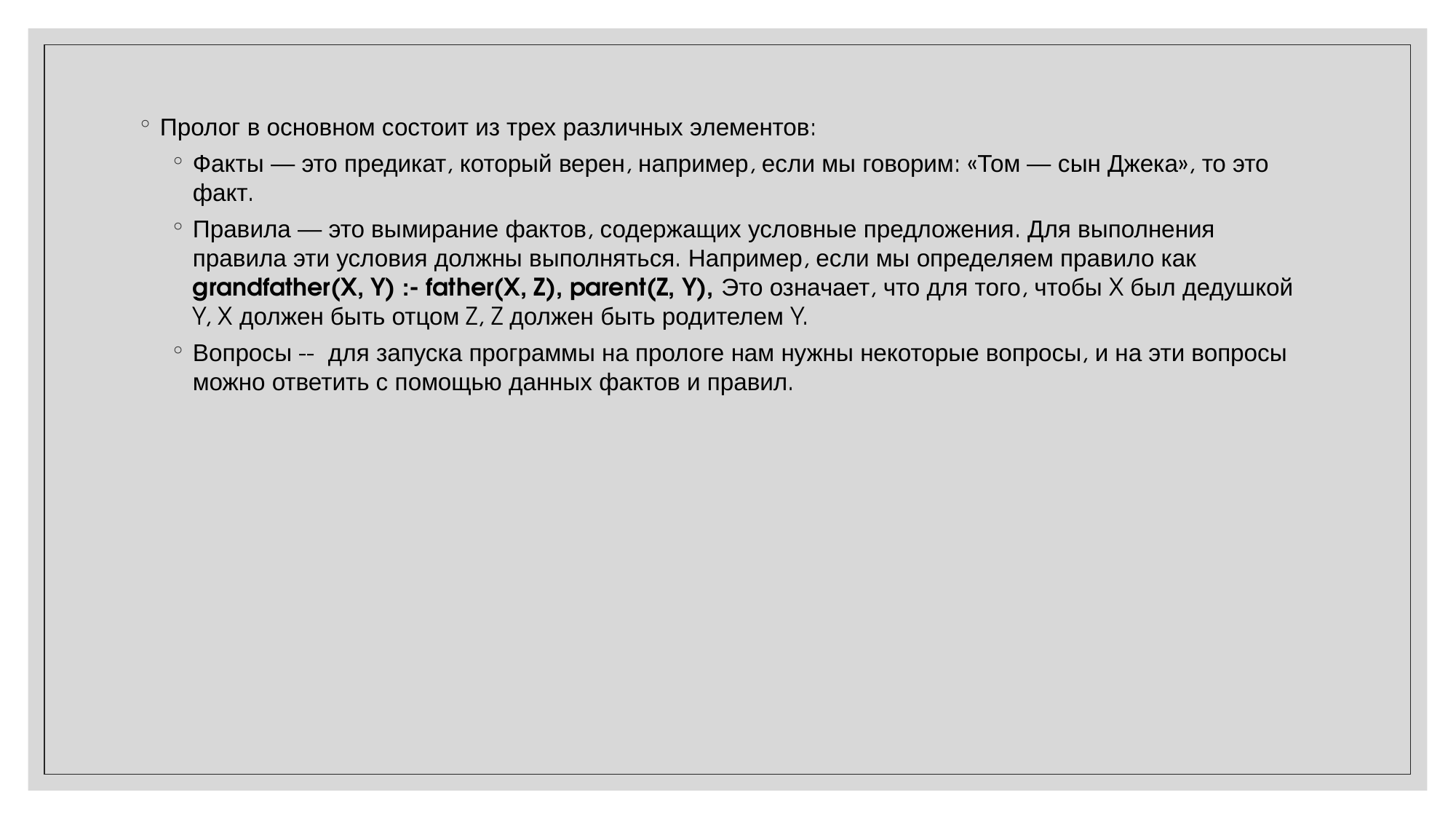

Пролог в основном состоит из трех различных элементов:
Факты — это предикат, который верен, например, если мы говорим: «Том — сын Джека», то это факт.
Правила — это вымирание фактов, содержащих условные предложения. Для выполнения правила эти условия должны выполняться. Например, если мы определяем правило как grandfather(X, Y) :- father(X, Z), parent(Z, Y), Это означает, что для того, чтобы X был дедушкой Y, X должен быть отцом Z, Z должен быть родителем Y.
Вопросы --  для запуска программы на прологе нам нужны некоторые вопросы, и на эти вопросы можно ответить с помощью данных фактов и правил.